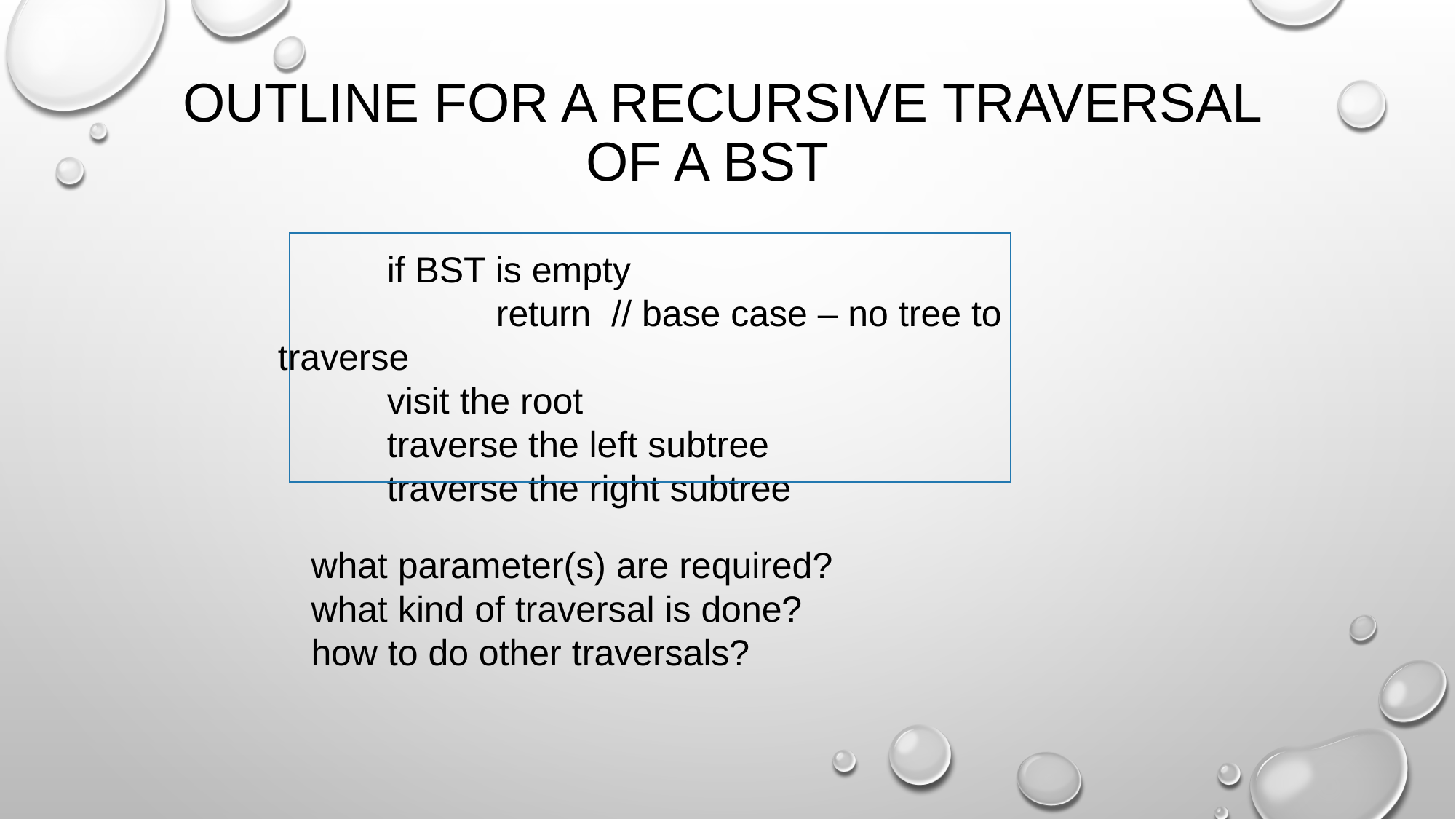

# Outline for a recursive traversal of a bst

	if BST is empty
		return  // base case – no tree to traverse
	visit the root
	traverse the left subtree
	traverse the right subtree

what parameter(s) are required?
what kind of traversal is done?
how to do other traversals?